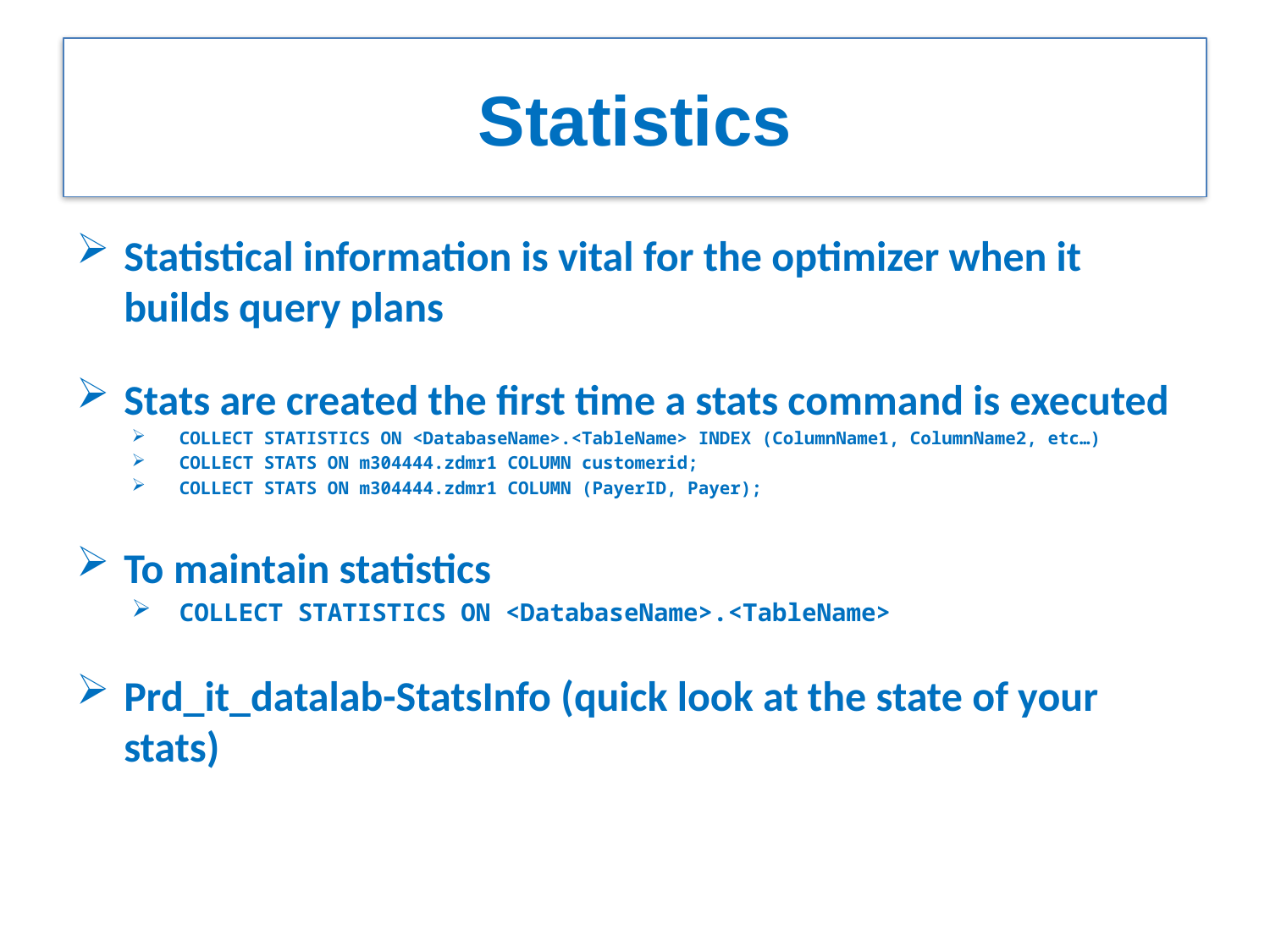

# Statistics
Statistical information is vital for the optimizer when it builds query plans

Stats are created the first time a stats command is executed
COLLECT STATISTICS ON <DatabaseName>.<TableName> INDEX (ColumnName1, ColumnName2, etc…)
COLLECT STATS ON m304444.zdmr1 COLUMN customerid;
COLLECT STATS ON m304444.zdmr1 COLUMN (PayerID, Payer);

To maintain statistics
COLLECT STATISTICS ON <DatabaseName>.<TableName>

Prd_it_datalab-StatsInfo (quick look at the state of your stats)